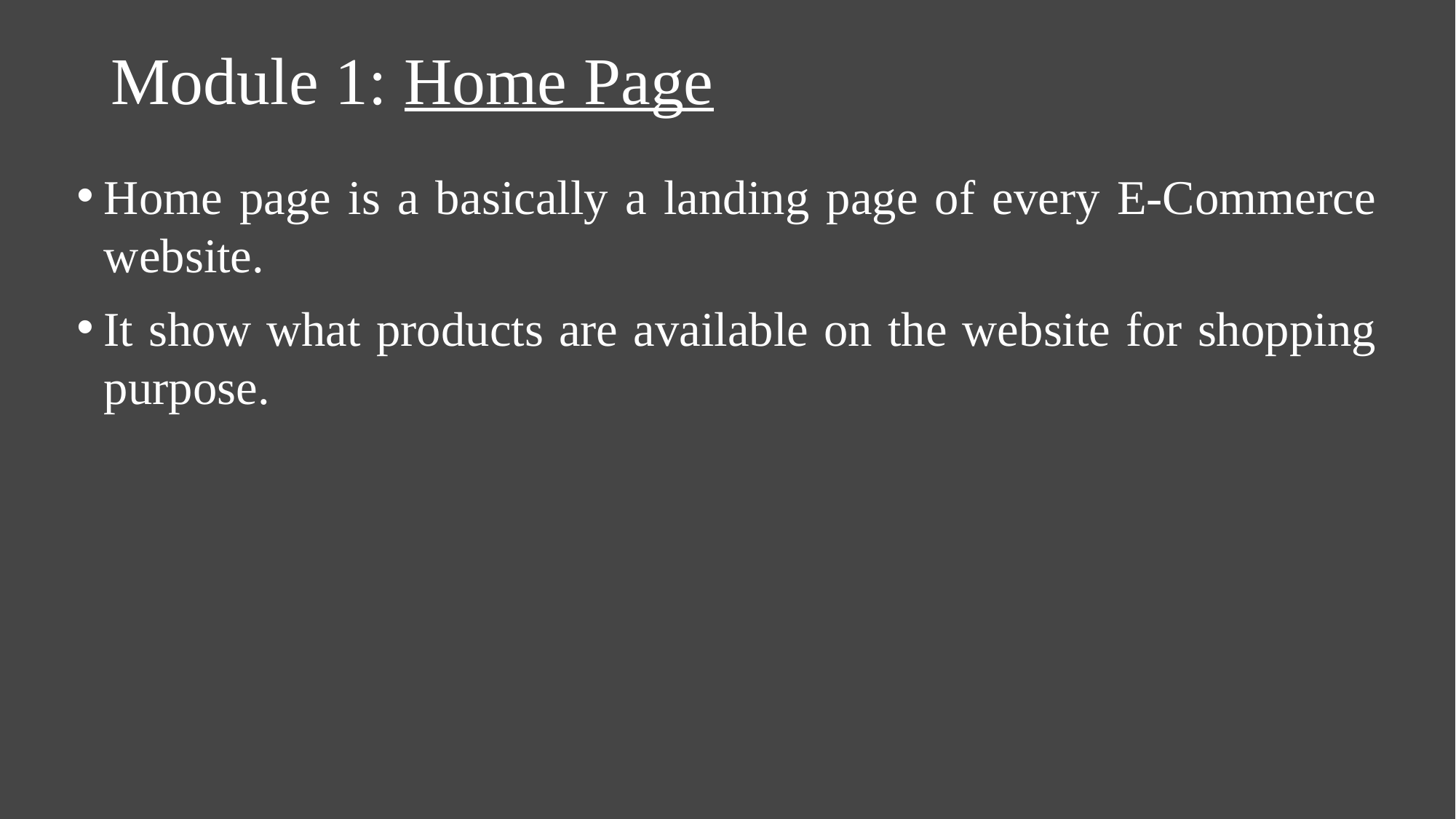

# Module 1: Home Page
Home page is a basically a landing page of every E-Commerce website.
It show what products are available on the website for shopping purpose.